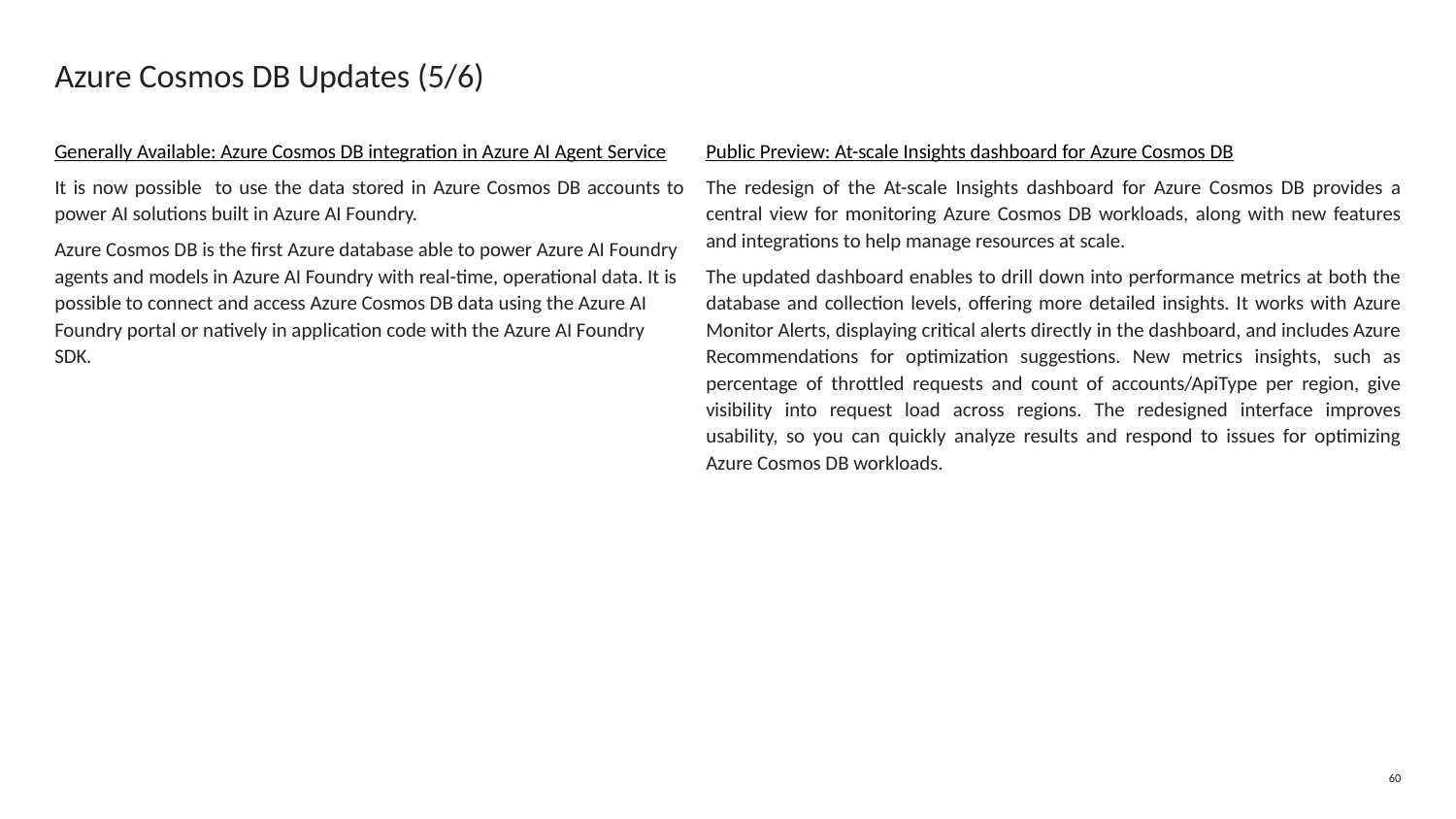

# Azure Cosmos DB Updates (5/6)
Generally Available: Azure Cosmos DB integration in Azure AI Agent Service
It is now possible  to use the data stored in Azure Cosmos DB accounts to power AI solutions built in Azure AI Foundry.
Azure Cosmos DB is the first Azure database able to power Azure AI Foundry agents and models in Azure AI Foundry with real-time, operational data. It is possible to connect and access Azure Cosmos DB data using the Azure AI Foundry portal or natively in application code with the Azure AI Foundry SDK.

Public Preview: At-scale Insights dashboard for Azure Cosmos DB
The redesign of the At-scale Insights dashboard for Azure Cosmos DB provides a central view for monitoring Azure Cosmos DB workloads, along with new features and integrations to help manage resources at scale.
The updated dashboard enables to drill down into performance metrics at both the database and collection levels, offering more detailed insights. It works with Azure Monitor Alerts, displaying critical alerts directly in the dashboard, and includes Azure Recommendations for optimization suggestions. New metrics insights, such as percentage of throttled requests and count of accounts/ApiType per region, give visibility into request load across regions. The redesigned interface improves usability, so you can quickly analyze results and respond to issues for optimizing Azure Cosmos DB workloads.